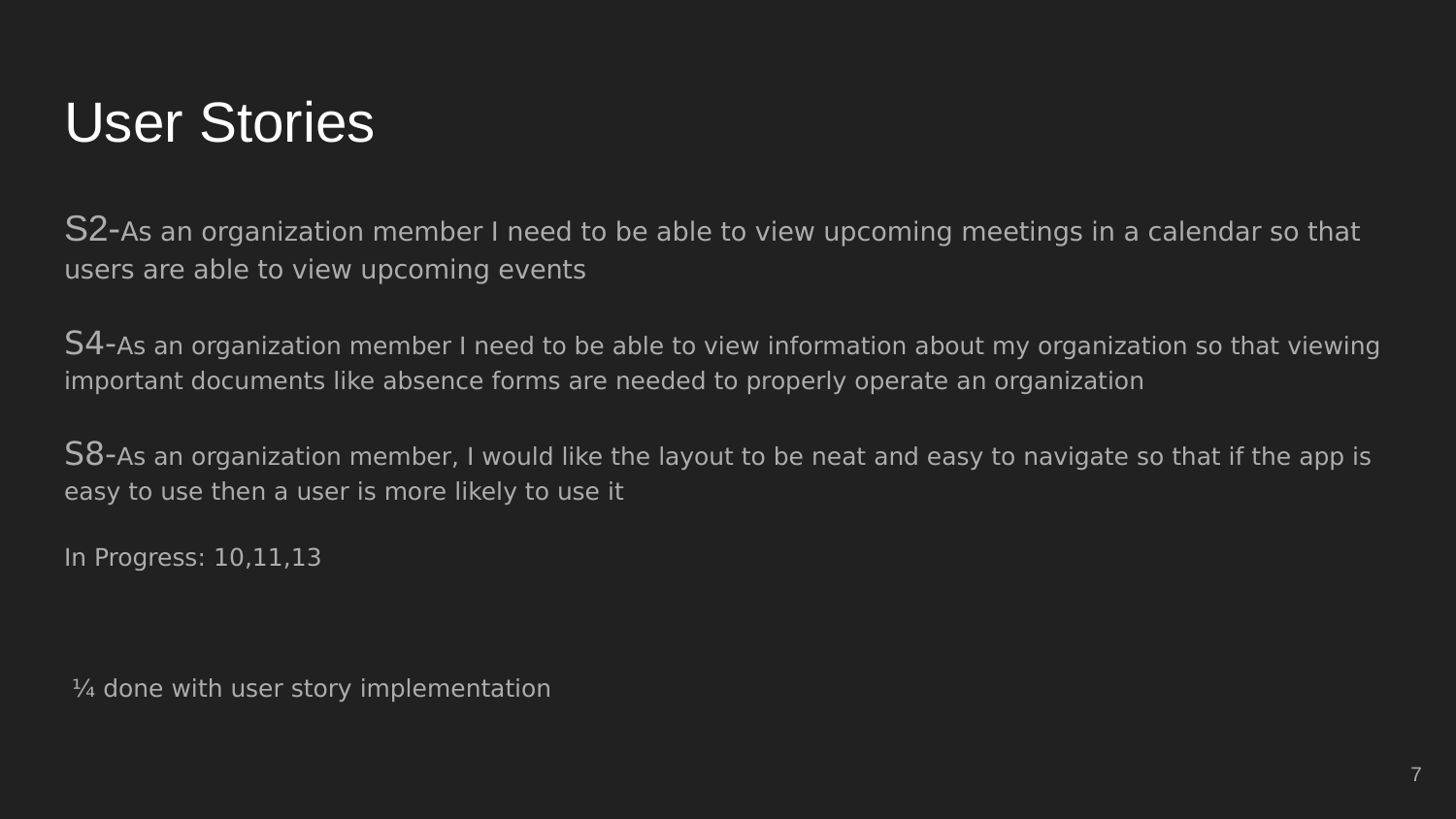

# User Stories
S2-As an organization member I need to be able to view upcoming meetings in a calendar so that users are able to view upcoming events
S4-As an organization member I need to be able to view information about my organization so that viewing important documents like absence forms are needed to properly operate an organization
S8-As an organization member, I would like the layout to be neat and easy to navigate so that if the app is easy to use then a user is more likely to use it
In Progress: 10,11,13

 ¼ done with user story implementation
7